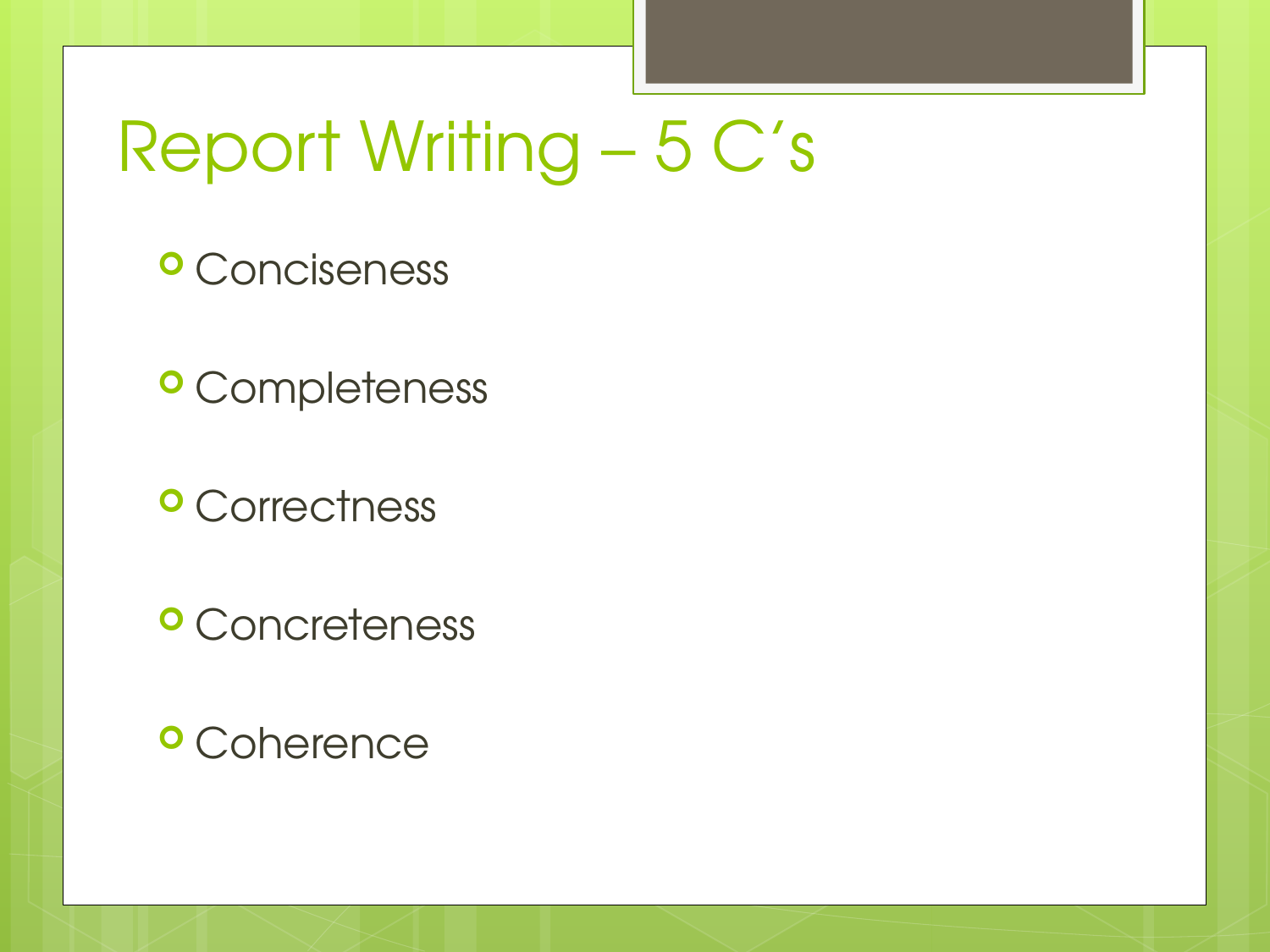

# Report Writing – 5 C’s
Conciseness

Completeness

Correctness

Concreteness

Coherence